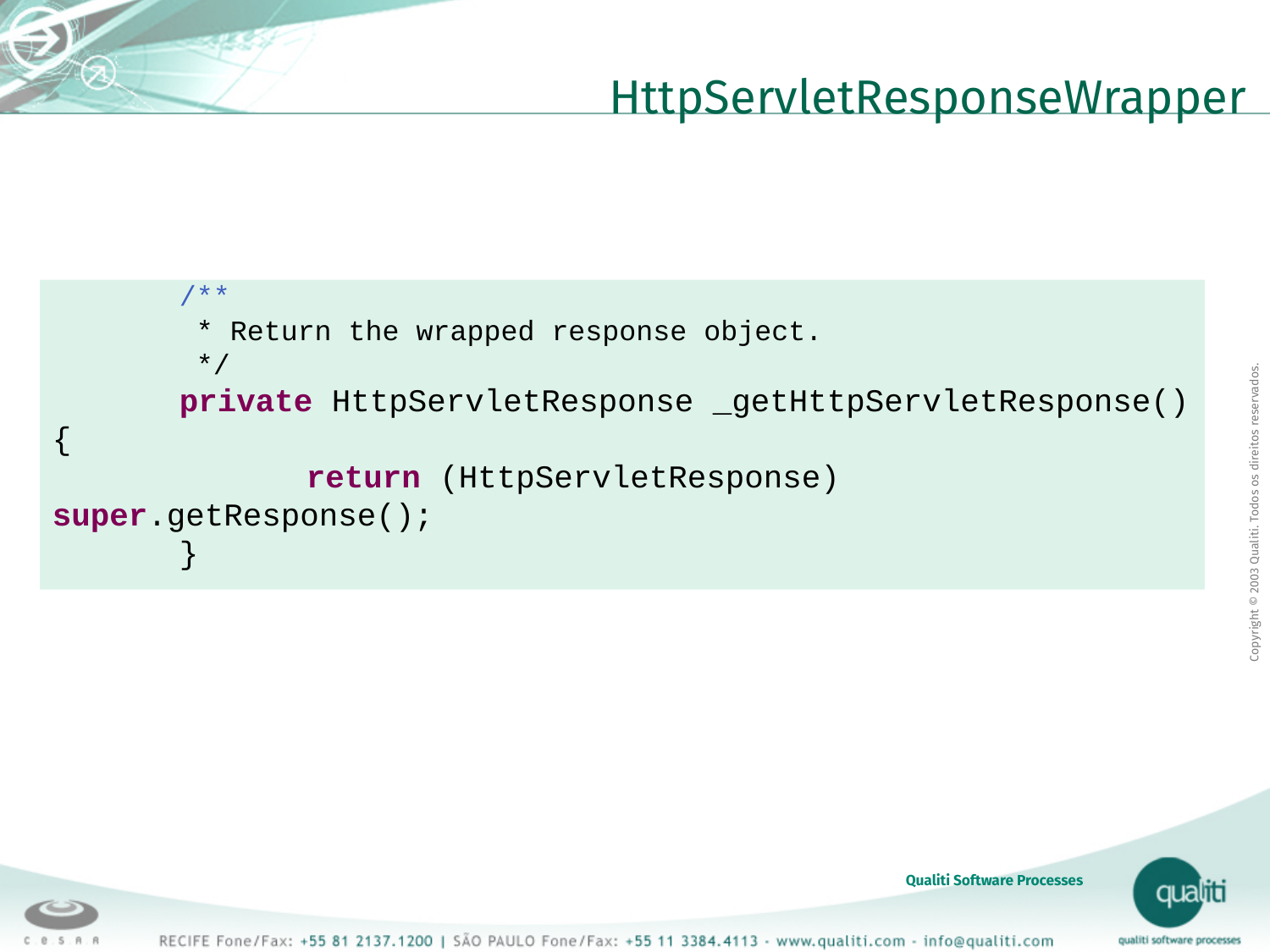

HttpServletResponseWrapper

	/**
	 * Return the wrapped response object.
	 */
	private HttpServletResponse _getHttpServletResponse() {
		return (HttpServletResponse) super.getResponse();
	}